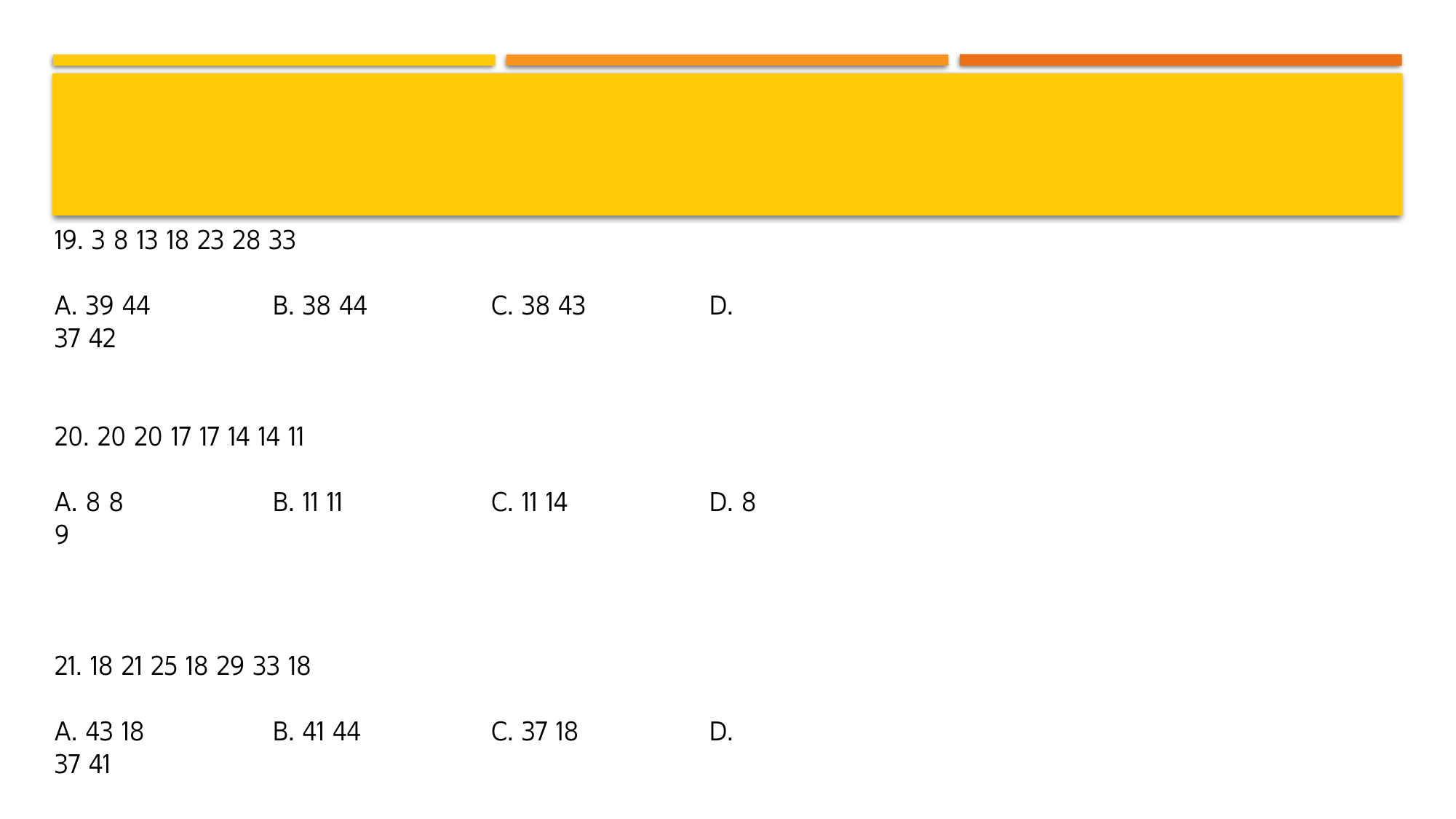

#
19. 3 8 13 18 23 28 33

A. 39 44 		B. 38 44 		C. 38 43 		D. 37 42

20. 20 20 17 17 14 14 11

A. 8 8 		B. 11 11 		C. 11 14 		D. 8 9

21. 18 21 25 18 29 33 18

A. 43 18 		B. 41 44 		C. 37 18 		D. 37 41